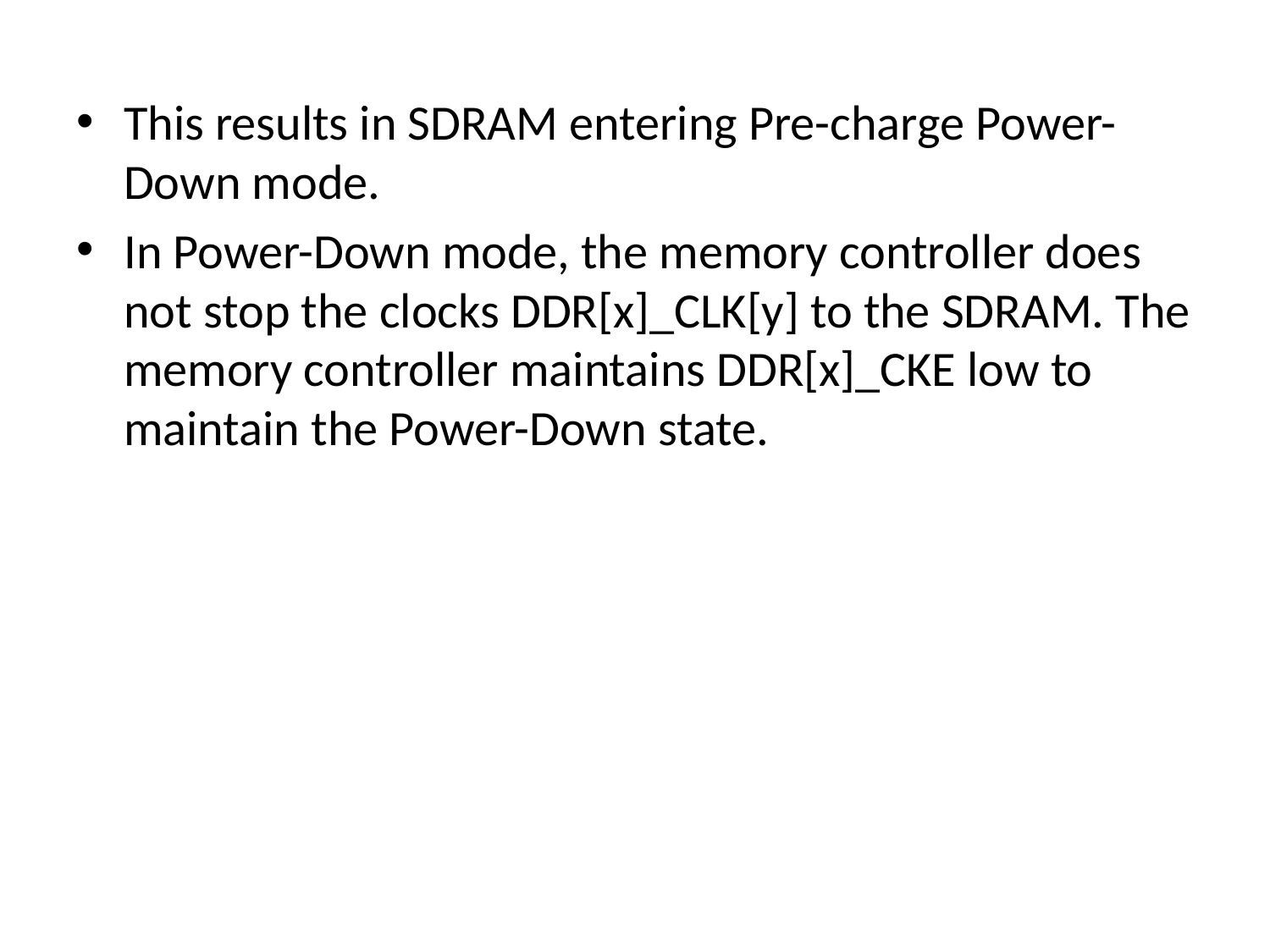

This results in SDRAM entering Pre-charge Power-Down mode.
In Power-Down mode, the memory controller does not stop the clocks DDR[x]_CLK[y] to the SDRAM. The memory controller maintains DDR[x]_CKE low to maintain the Power-Down state.